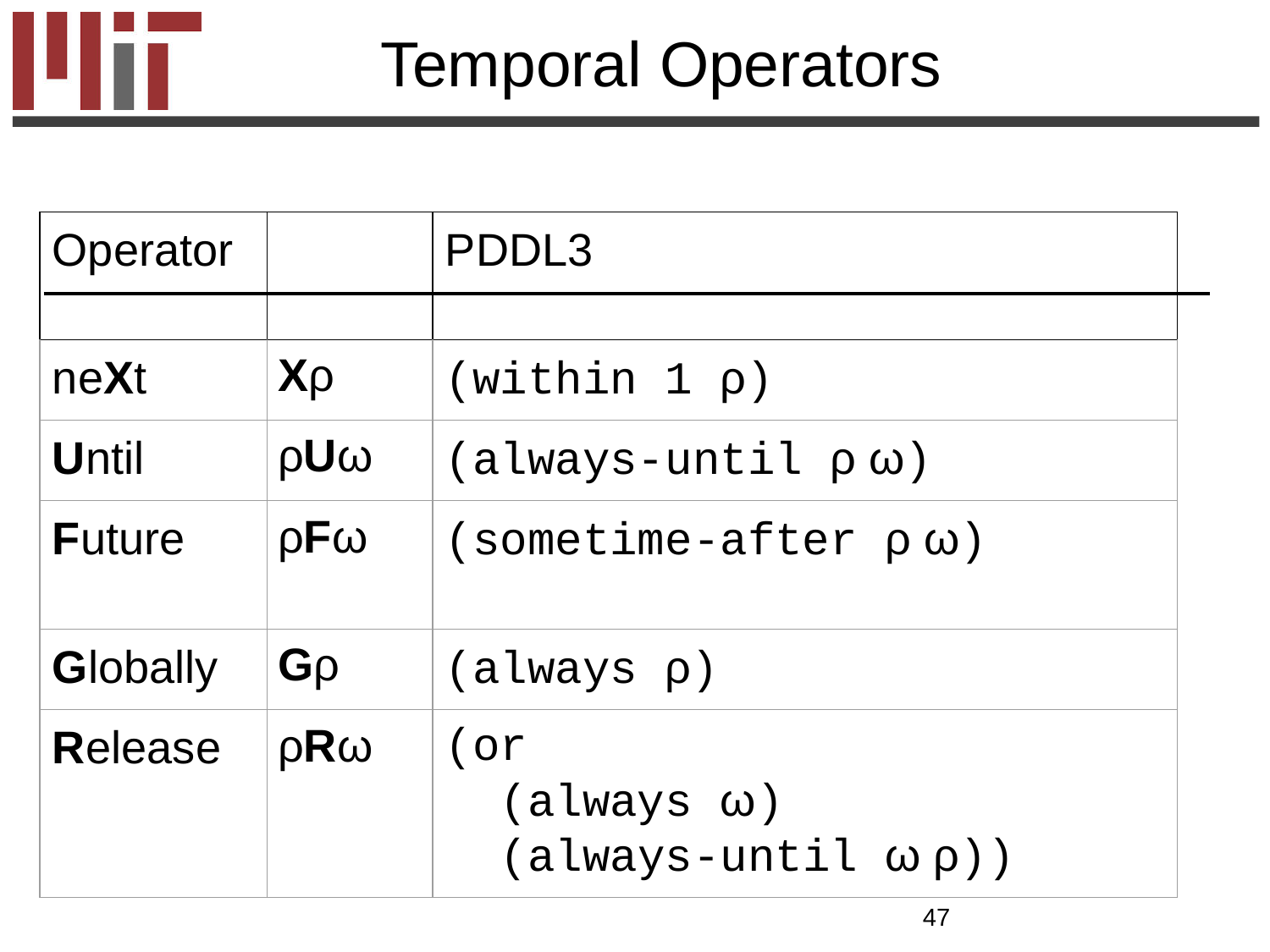

# Temporal Operators
| Operator |  | PDDL3 |
| --- | --- | --- |
| neXt | Xρ | (within 1 ρ) |
| Until | ρUω | (always-until ρ ω) |
| Future | ρFω | (sometime-after ρ ω) |
| Globally | Gρ | (always ρ) |
| Release | ρRω | (or (always ω) (always-until ω ρ)) |
47